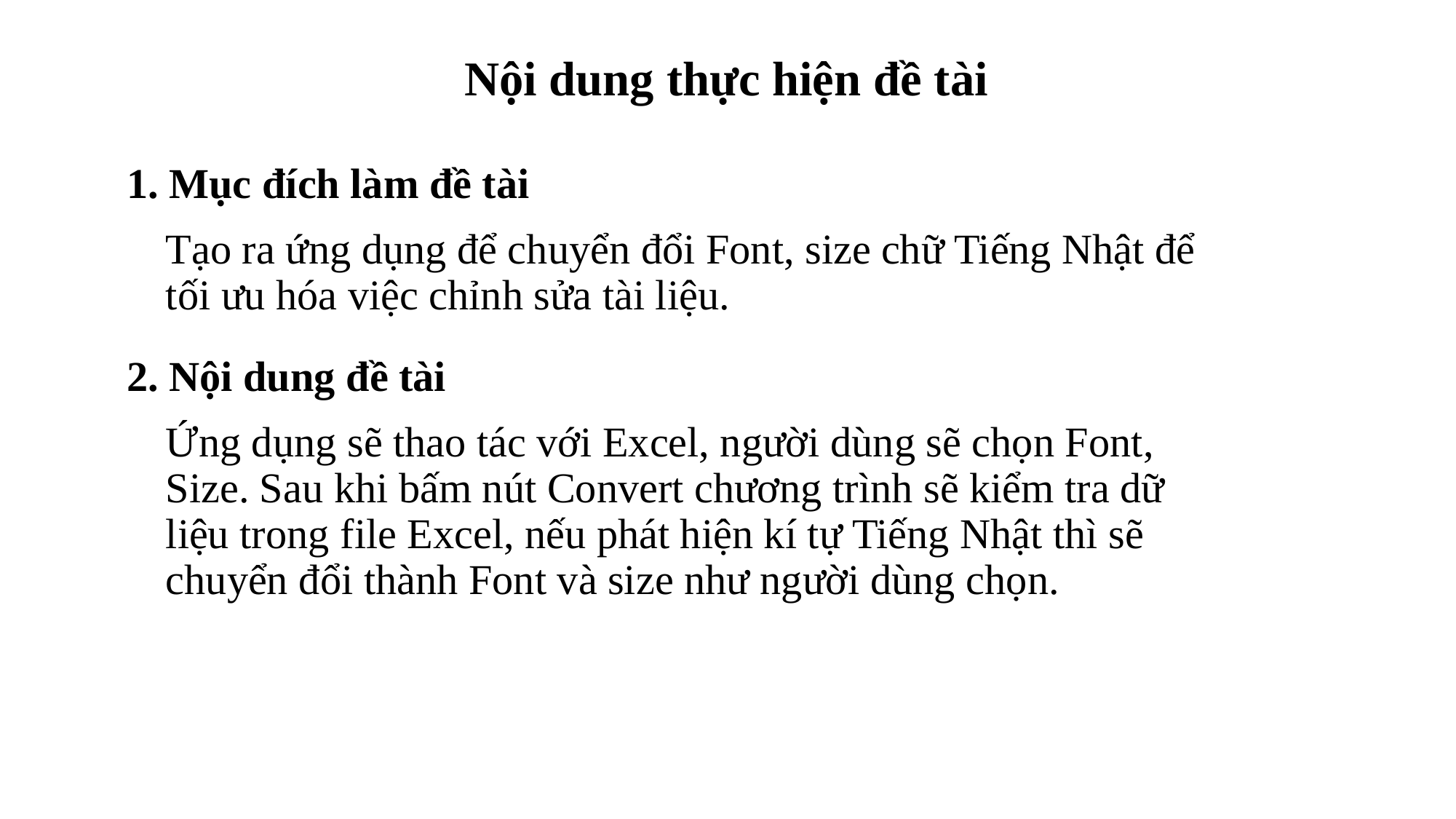

# Nội dung thực hiện đề tài
1. Mục đích làm đề tài

Tạo ra ứng dụng để chuyển đổi Font, size chữ Tiếng Nhật để tối ưu hóa việc chỉnh sửa tài liệu.

2. Nội dung đề tài
Ứng dụng sẽ thao tác với Excel, người dùng sẽ chọn Font, Size. Sau khi bấm nút Convert chương trình sẽ kiểm tra dữ liệu trong file Excel, nếu phát hiện kí tự Tiếng Nhật thì sẽ chuyển đổi thành Font và size như người dùng chọn.